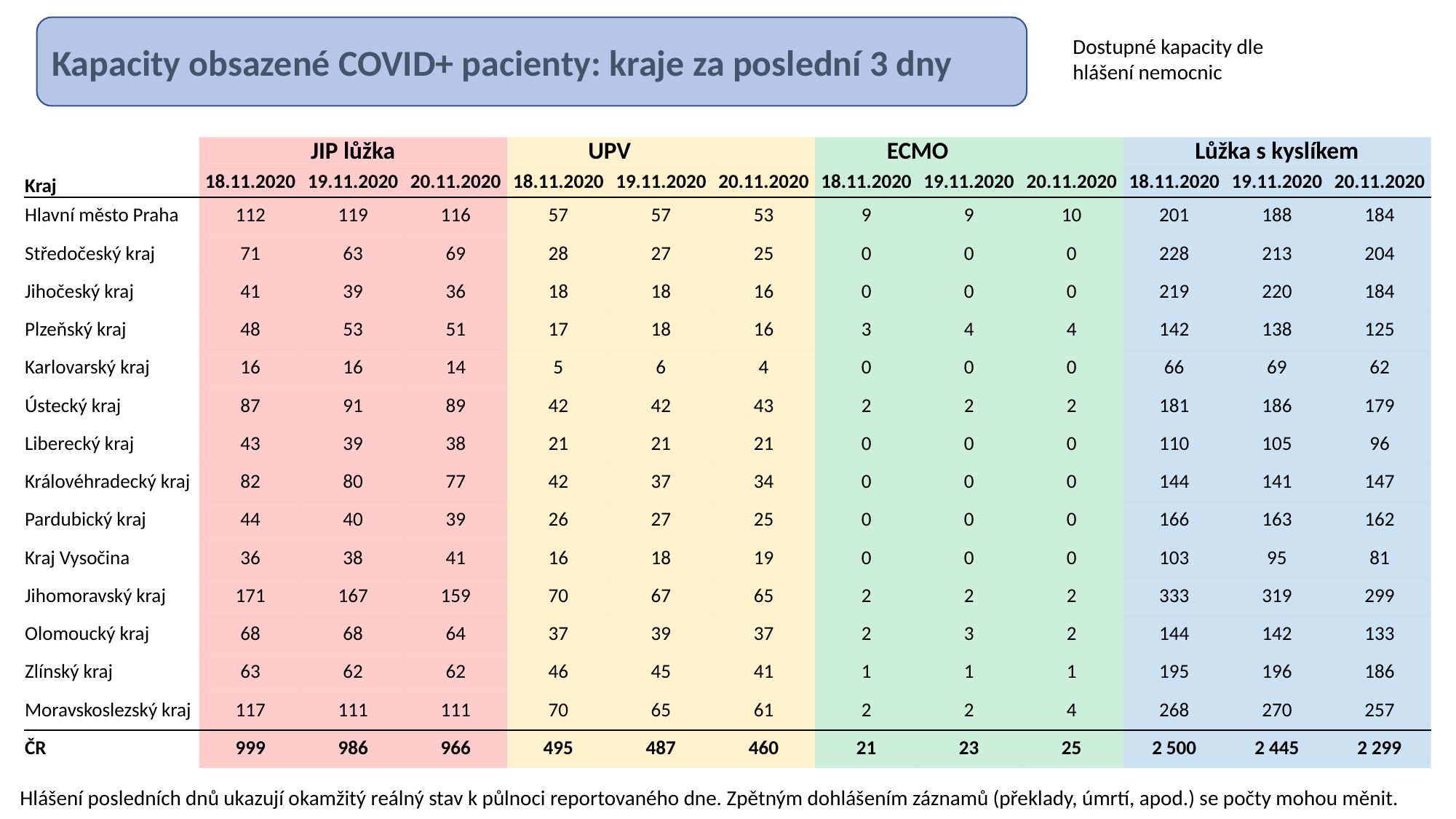

Kapacity obsazené COVID+ pacienty: kraje za poslední 3 dny
Dostupné kapacity dle hlášení nemocnic
|  | JIP lůžka |  |  | UPV |  |  | ECMO |  |  | Lůžka s kyslíkem |  |  |
| --- | --- | --- | --- | --- | --- | --- | --- | --- | --- | --- | --- | --- |
| Kraj | 18.11.2020 | 19.11.2020 | 20.11.2020 | 18.11.2020 | 19.11.2020 | 20.11.2020 | 18.11.2020 | 19.11.2020 | 20.11.2020 | 18.11.2020 | 19.11.2020 | 20.11.2020 |
| Hlavní město Praha | 112 | 119 | 116 | 57 | 57 | 53 | 9 | 9 | 10 | 201 | 188 | 184 |
| Středočeský kraj | 71 | 63 | 69 | 28 | 27 | 25 | 0 | 0 | 0 | 228 | 213 | 204 |
| Jihočeský kraj | 41 | 39 | 36 | 18 | 18 | 16 | 0 | 0 | 0 | 219 | 220 | 184 |
| Plzeňský kraj | 48 | 53 | 51 | 17 | 18 | 16 | 3 | 4 | 4 | 142 | 138 | 125 |
| Karlovarský kraj | 16 | 16 | 14 | 5 | 6 | 4 | 0 | 0 | 0 | 66 | 69 | 62 |
| Ústecký kraj | 87 | 91 | 89 | 42 | 42 | 43 | 2 | 2 | 2 | 181 | 186 | 179 |
| Liberecký kraj | 43 | 39 | 38 | 21 | 21 | 21 | 0 | 0 | 0 | 110 | 105 | 96 |
| Královéhradecký kraj | 82 | 80 | 77 | 42 | 37 | 34 | 0 | 0 | 0 | 144 | 141 | 147 |
| Pardubický kraj | 44 | 40 | 39 | 26 | 27 | 25 | 0 | 0 | 0 | 166 | 163 | 162 |
| Kraj Vysočina | 36 | 38 | 41 | 16 | 18 | 19 | 0 | 0 | 0 | 103 | 95 | 81 |
| Jihomoravský kraj | 171 | 167 | 159 | 70 | 67 | 65 | 2 | 2 | 2 | 333 | 319 | 299 |
| Olomoucký kraj | 68 | 68 | 64 | 37 | 39 | 37 | 2 | 3 | 2 | 144 | 142 | 133 |
| Zlínský kraj | 63 | 62 | 62 | 46 | 45 | 41 | 1 | 1 | 1 | 195 | 196 | 186 |
| Moravskoslezský kraj | 117 | 111 | 111 | 70 | 65 | 61 | 2 | 2 | 4 | 268 | 270 | 257 |
| ČR | 999 | 986 | 966 | 495 | 487 | 460 | 21 | 23 | 25 | 2 500 | 2 445 | 2 299 |
Hlášení posledních dnů ukazují okamžitý reálný stav k půlnoci reportovaného dne. Zpětným dohlášením záznamů (překlady, úmrtí, apod.) se počty mohou měnit.